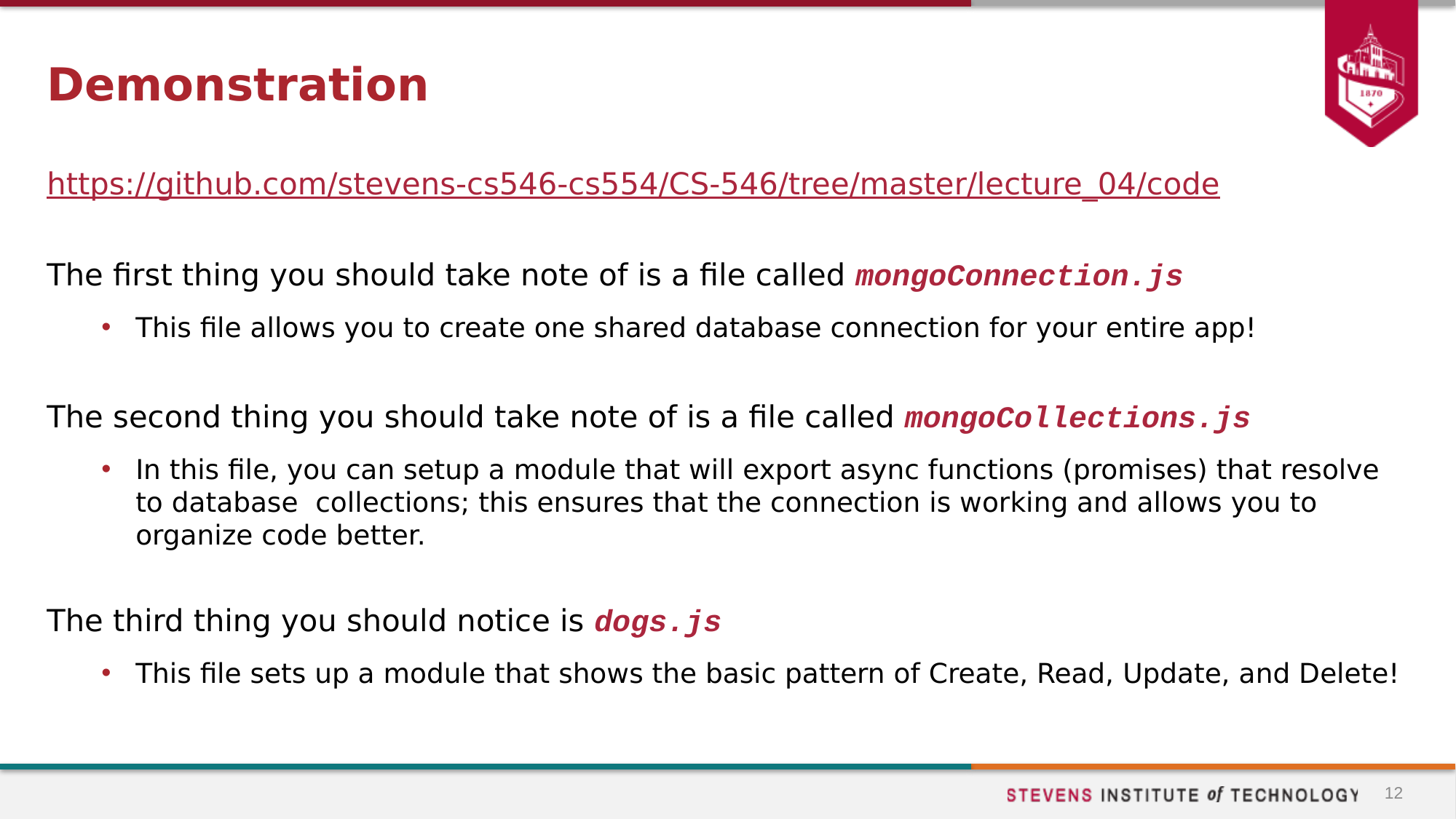

# Demonstration
https://github.com/stevens-cs546-cs554/CS-546/tree/master/lecture_04/code
The first thing you should take note of is a file called mongoConnection.js
This file allows you to create one shared database connection for your entire app!
The second thing you should take note of is a file called mongoCollections.js
In this file, you can setup a module that will export async functions (promises) that resolve to database  collections; this ensures that the connection is working and allows you to organize code better.
The third thing you should notice is dogs.js
This file sets up a module that shows the basic pattern of Create, Read, Update, and Delete!
12